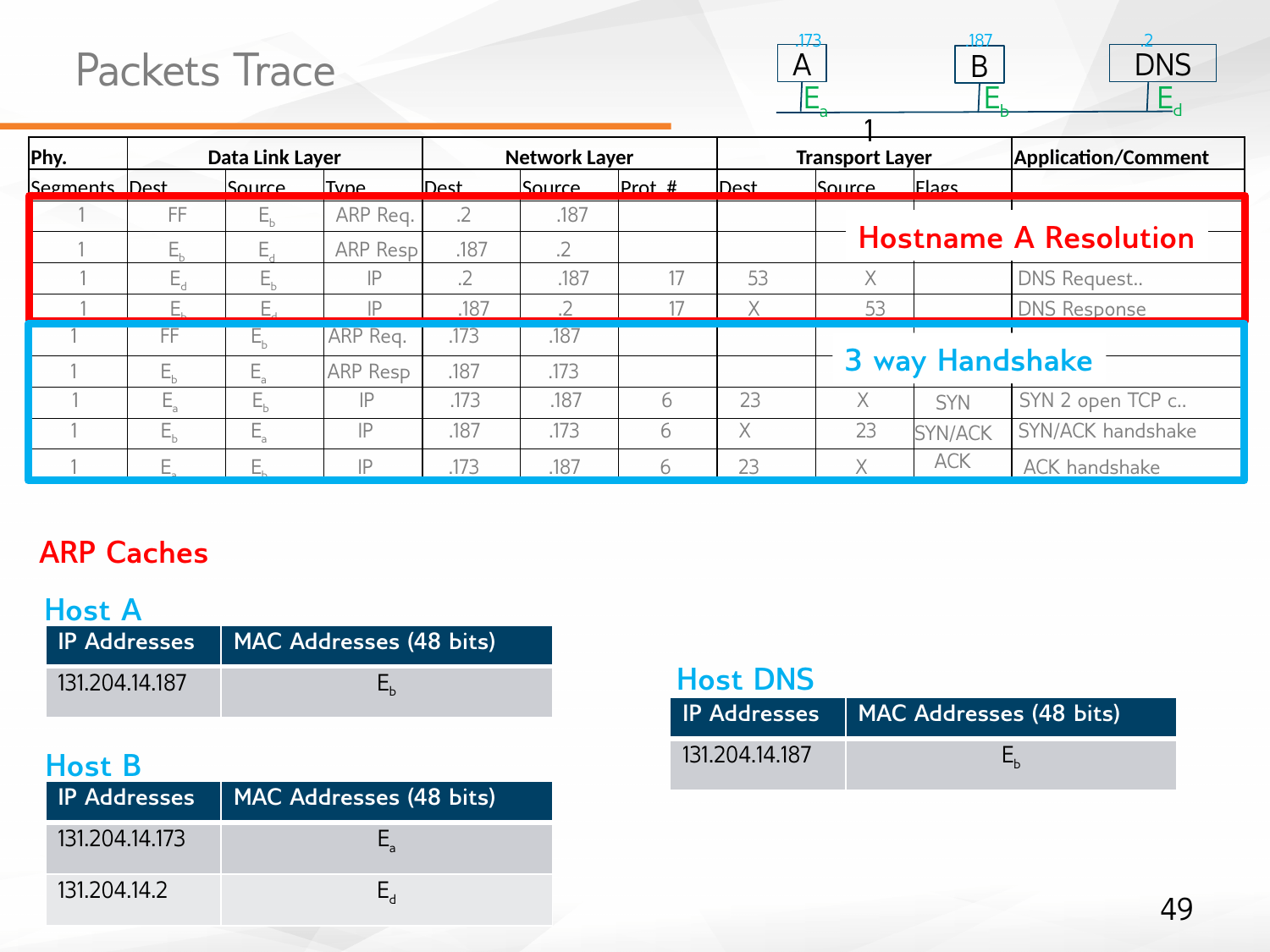

.173
.187
.2
# Packets Trace
A
DNS
B
Ed
Ea
Eb
1
| Phy. | Data Link Layer |  |  | Network Layer |  |  | Transport Layer |  |  | Application/Comment |
| --- | --- | --- | --- | --- | --- | --- | --- | --- | --- | --- |
| Segments | Dest. | Source | Type | Dest. | Source | Prot. # | Dest. | Source | Flags |  |
|  |  |  |  |  |  |  |  |  |  |  |
|  |  |  |  |  |  |  |  |  |  |  |
|  |  |  |  |  |  |  |  |  |  |  |
|  |  |  |  |  |  |  |  |  |  |  |
|  |  |  |  |  |  |  |  |  |  |  |
|  |  |  |  |  |  |  |  |  |  |  |
|  |  |  |  |  |  |  |  |  |  |  |
|  |  |  |  |  |  |  |  |  |  |  |
|  |  |  |  |  |  |  |  |  |  |  |
1
FF
Eb
ARP Req.
.2
.187

Hostname A Resolution
Eb
1
Ed
ARP Resp
.187
.2
1
Ed
Eb
     IP
.2
.187
   17
53
   X
DNS Request..
1
Eb
Ed
     IP
.187
.2
   17
X
   53
DNS Response
1
FF
Eb
ARP Req.
.173
.187

3 way Handshake
Eb
1
Ea
ARP Resp
.187
.173
1
Ea
Eb
     IP
.173
.187
   6
23
   X
SYN 2 open TCP c..
SYN
1
Eb
Ea
     IP
.187
.173
   6
X
   23
SYN/ACK handshake
SYN/ACK
ACK
1
Ea
Eb
     IP
.173
.187
   6
23
   X
ACK handshake
ARP Caches
Host A
| IP Addresses | MAC Addresses (48 bits) |
| --- | --- |
| 131.204.14.187 | Eb |
Host DNS
| IP Addresses | MAC Addresses (48 bits) |
| --- | --- |
| 131.204.14.187 | Eb |
Host B
| IP Addresses | MAC Addresses (48 bits) |
| --- | --- |
| 131.204.14.173 | Ea |
| 131.204.14.2 | Ed |
49